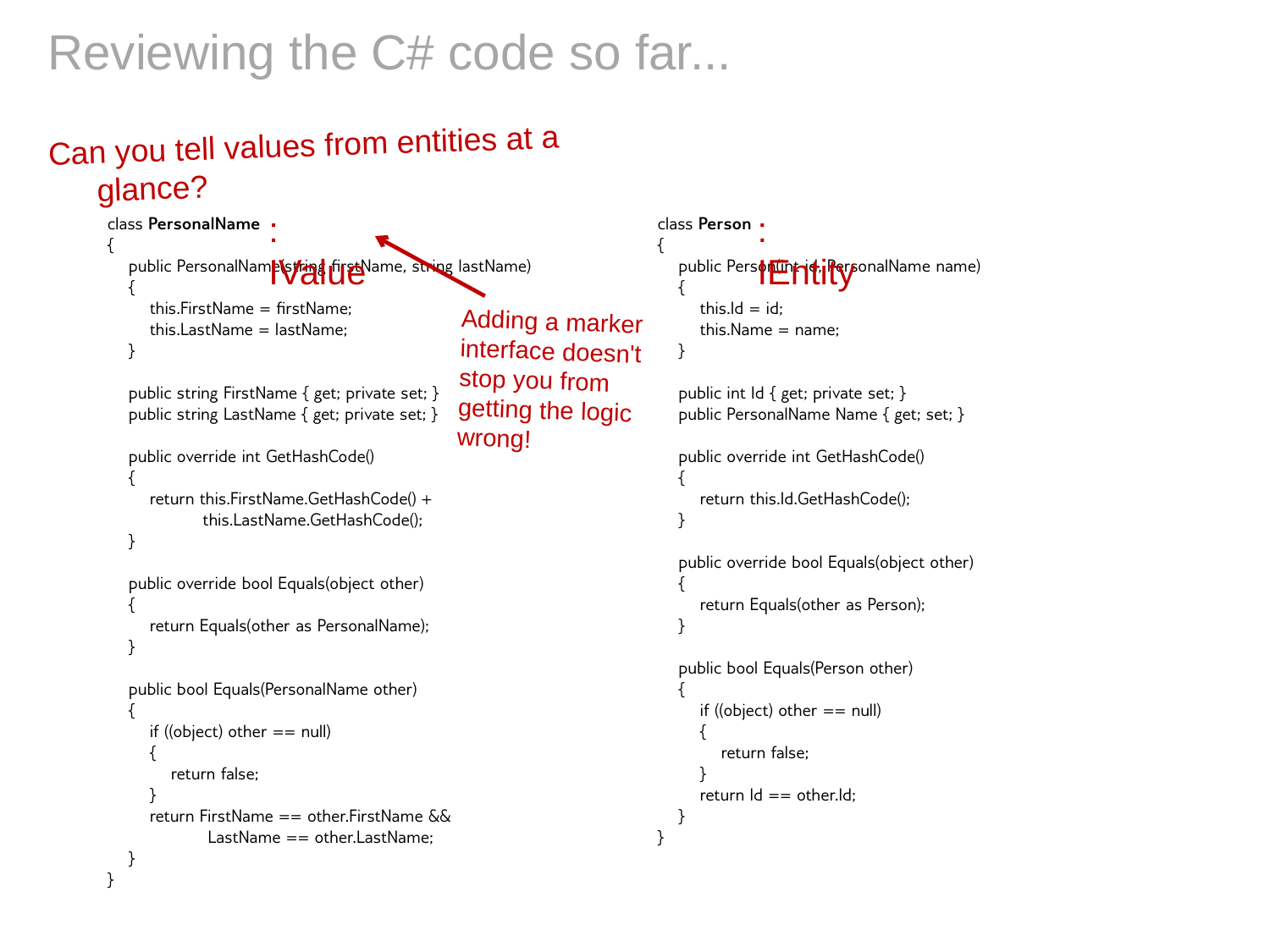

# Reviewing the C# code so far...
Can you tell values from entities at a glance?
: IValue
: IEntity
class PersonalName
{
    public PersonalName(string firstName, string lastName)
    {
        this.FirstName = firstName;
        this.LastName = lastName;
    }

    public string FirstName { get; private set; }
    public string LastName { get; private set; }

    public override int GetHashCode()
    {
        return this.FirstName.GetHashCode() +
                  this.LastName.GetHashCode();
    }

    public override bool Equals(object other)
    {
        return Equals(other as PersonalName);
    }

    public bool Equals(PersonalName other)
    {
        if ((object) other == null)
        {
            return false;
        }
        return FirstName == other.FirstName &&
                   LastName == other.LastName;
    }
}

class Person
{
    public Person(int id, PersonalName name)
    {
        this.Id = id;
        this.Name = name;
    }

    public int Id { get; private set; }
    public PersonalName Name { get; set; }

    public override int GetHashCode()
    {
        return this.Id.GetHashCode();
    }

    public override bool Equals(object other)
    {
        return Equals(other as Person);
    }

    public bool Equals(Person other)
    {
        if ((object) other == null)
        {
            return false;
        }
        return Id == other.Id;
    }
}

Adding a marker interface doesn't stop you from getting the logic wrong!